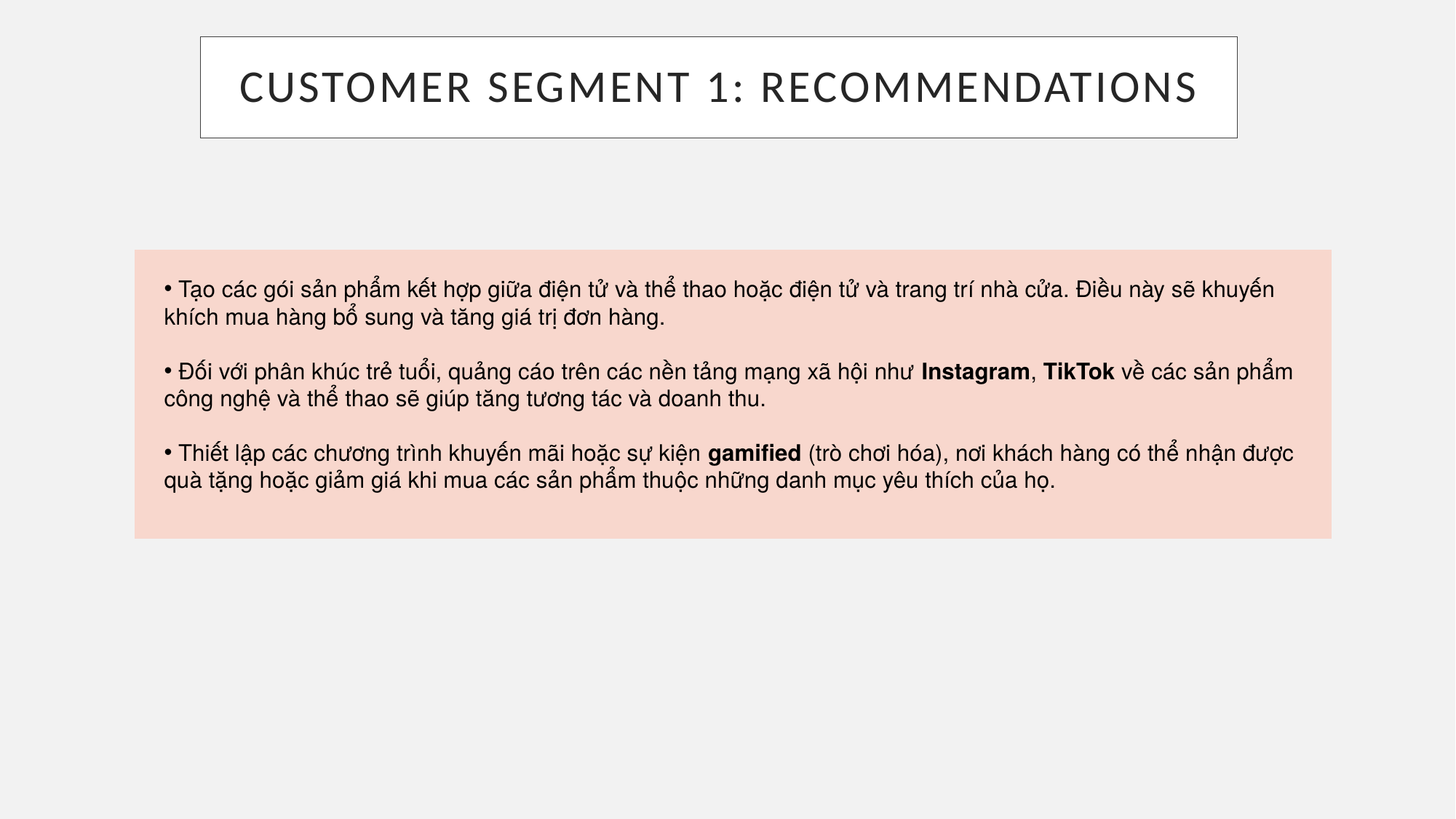

# Customer segment 1: Recommendations

 Tạo các gói sản phẩm kết hợp giữa điện tử và thể thao hoặc điện tử và trang trí nhà cửa. Điều này sẽ khuyến khích mua hàng bổ sung và tăng giá trị đơn hàng.

 Đối với phân khúc trẻ tuổi, quảng cáo trên các nền tảng mạng xã hội như Instagram, TikTok về các sản phẩm công nghệ và thể thao sẽ giúp tăng tương tác và doanh thu.

 Thiết lập các chương trình khuyến mãi hoặc sự kiện gamified (trò chơi hóa), nơi khách hàng có thể nhận được quà tặng hoặc giảm giá khi mua các sản phẩm thuộc những danh mục yêu thích của họ.